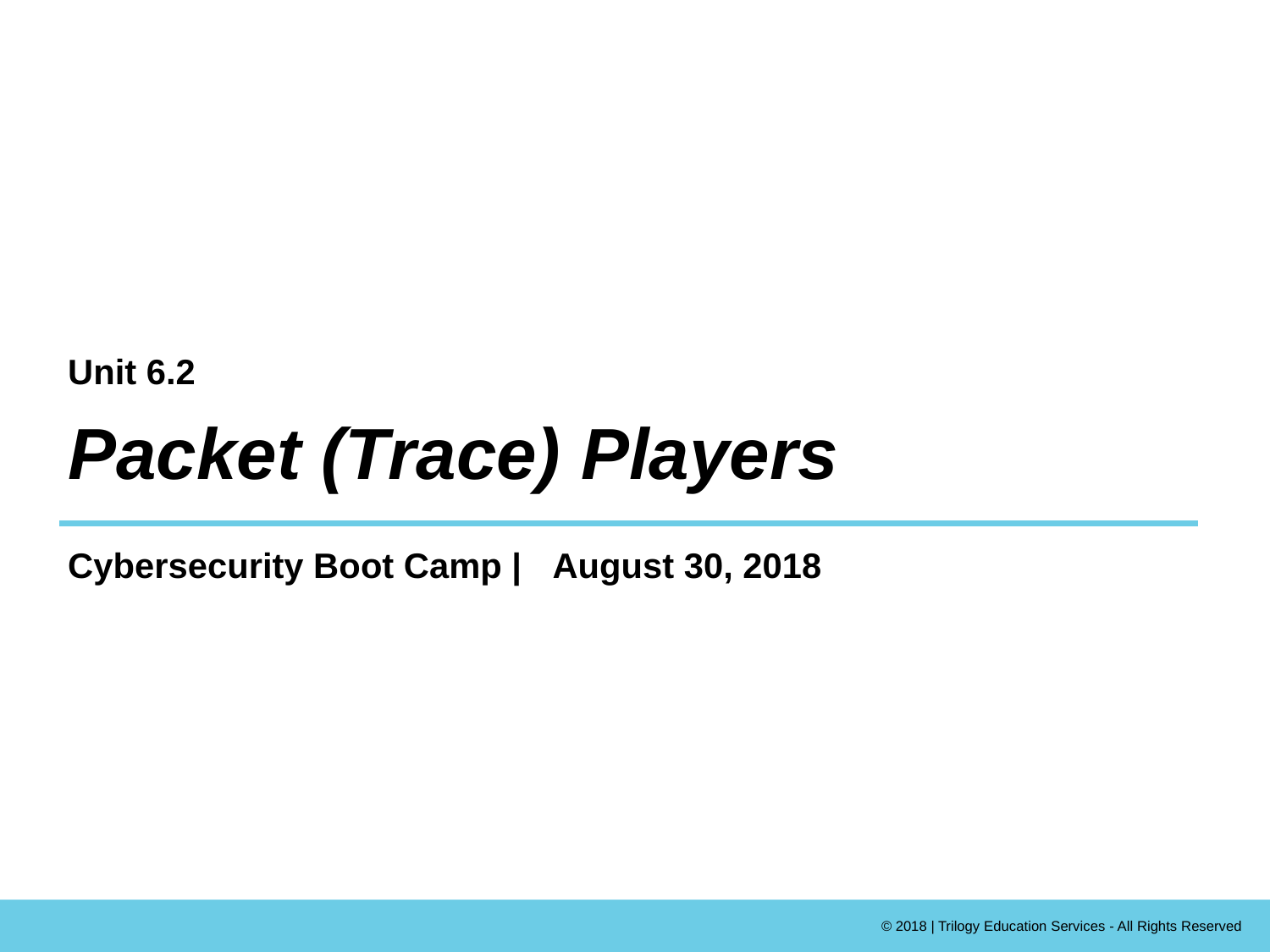

Unit 6.2
# Packet (Trace) Players
Cybersecurity Boot Camp |
August 30, 2018